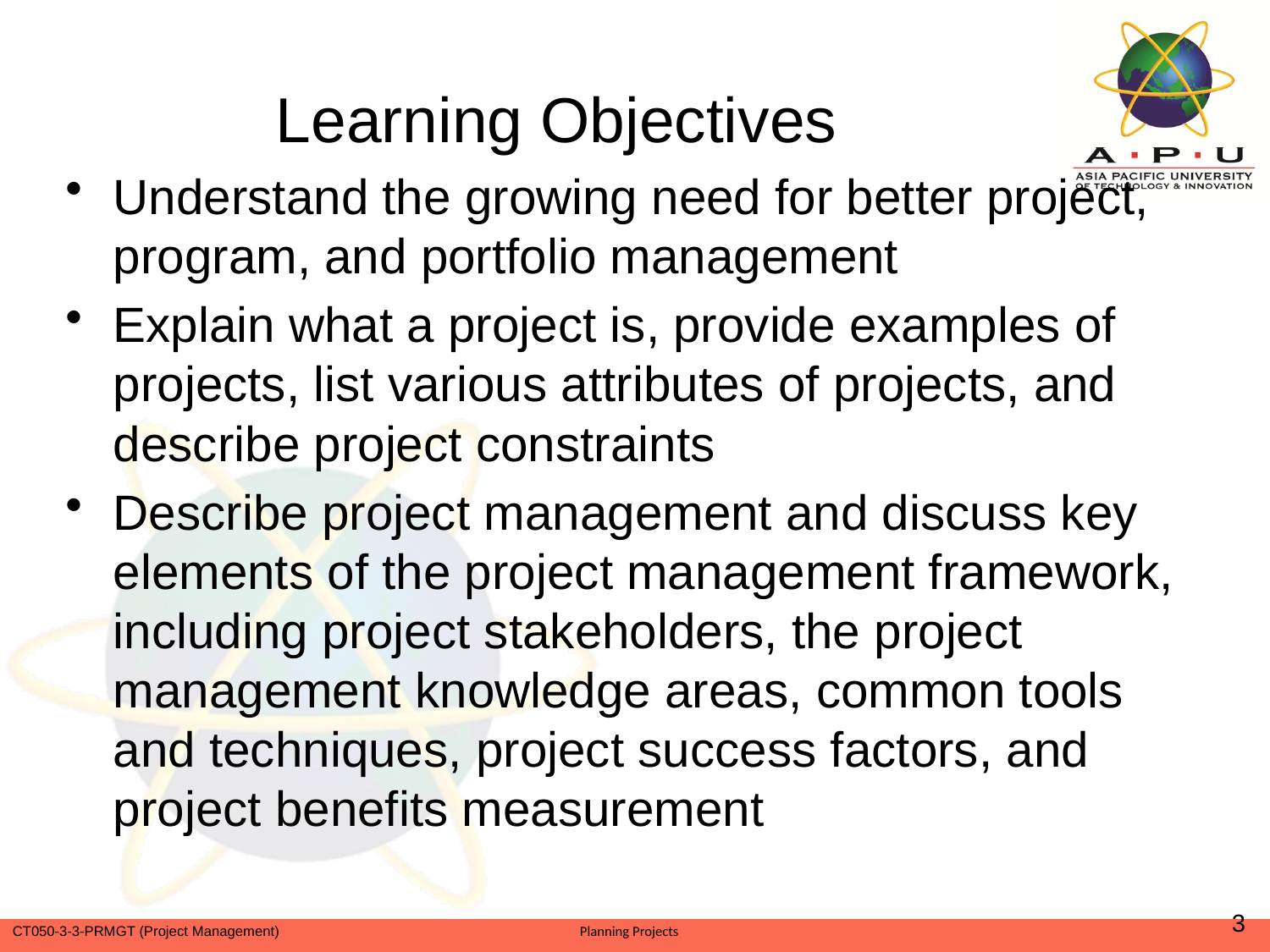

# Learning Objectives
Understand the growing need for better project, program, and portfolio management
Explain what a project is, provide examples of projects, list various attributes of projects, and describe project constraints
Describe project management and discuss key elements of the project management framework, including project stakeholders, the project management knowledge areas, common tools and techniques, project success factors, and project benefits measurement
3